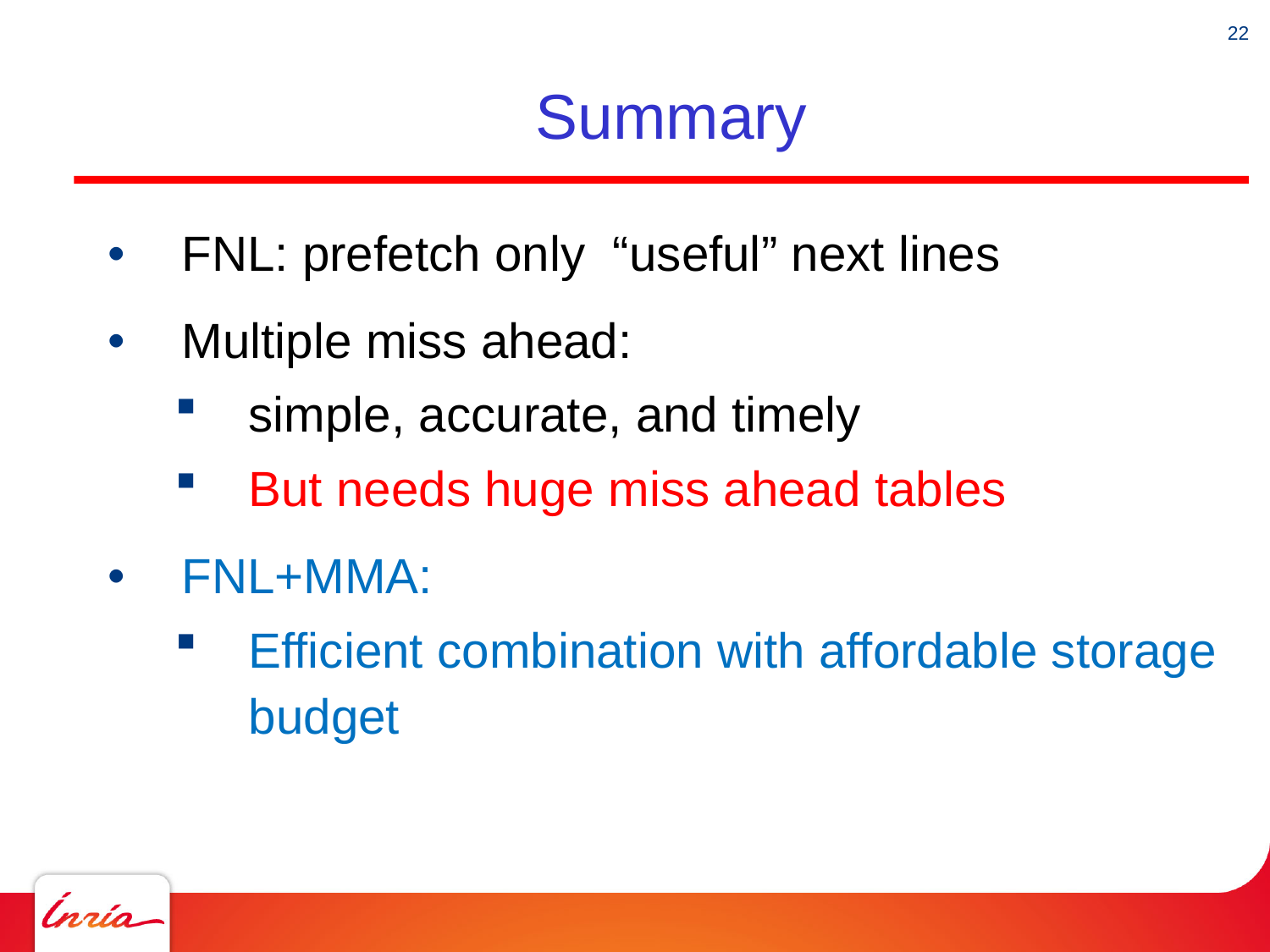

# Summary
FNL: prefetch only  “useful” next lines
Multiple miss ahead:
simple, accurate, and timely
But needs huge miss ahead tables
FNL+MMA:
Efficient combination with affordable storage budget